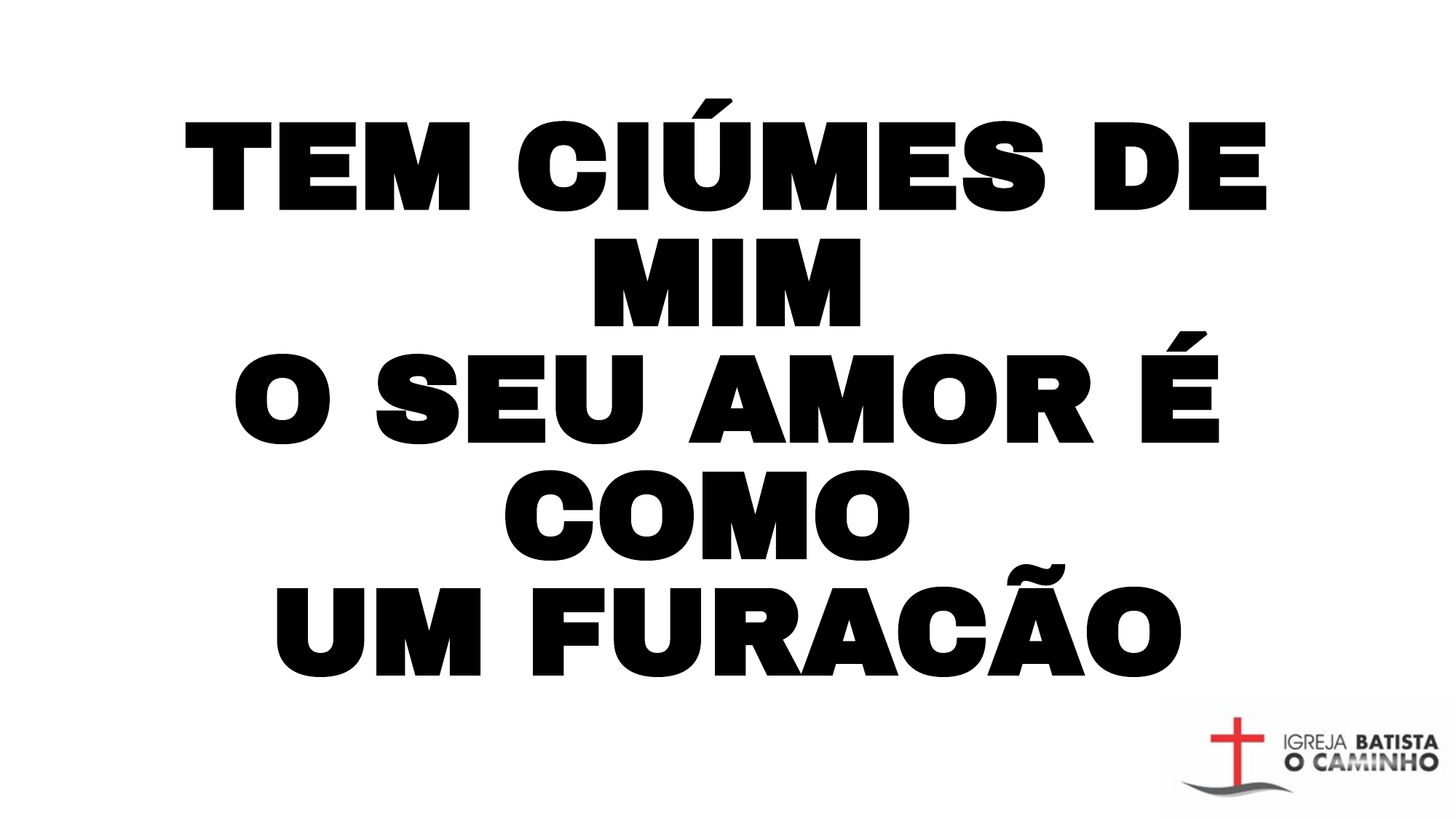

# TEM CIÚMES DE MIM O SEU AMOR É COMO UM FURACÃO